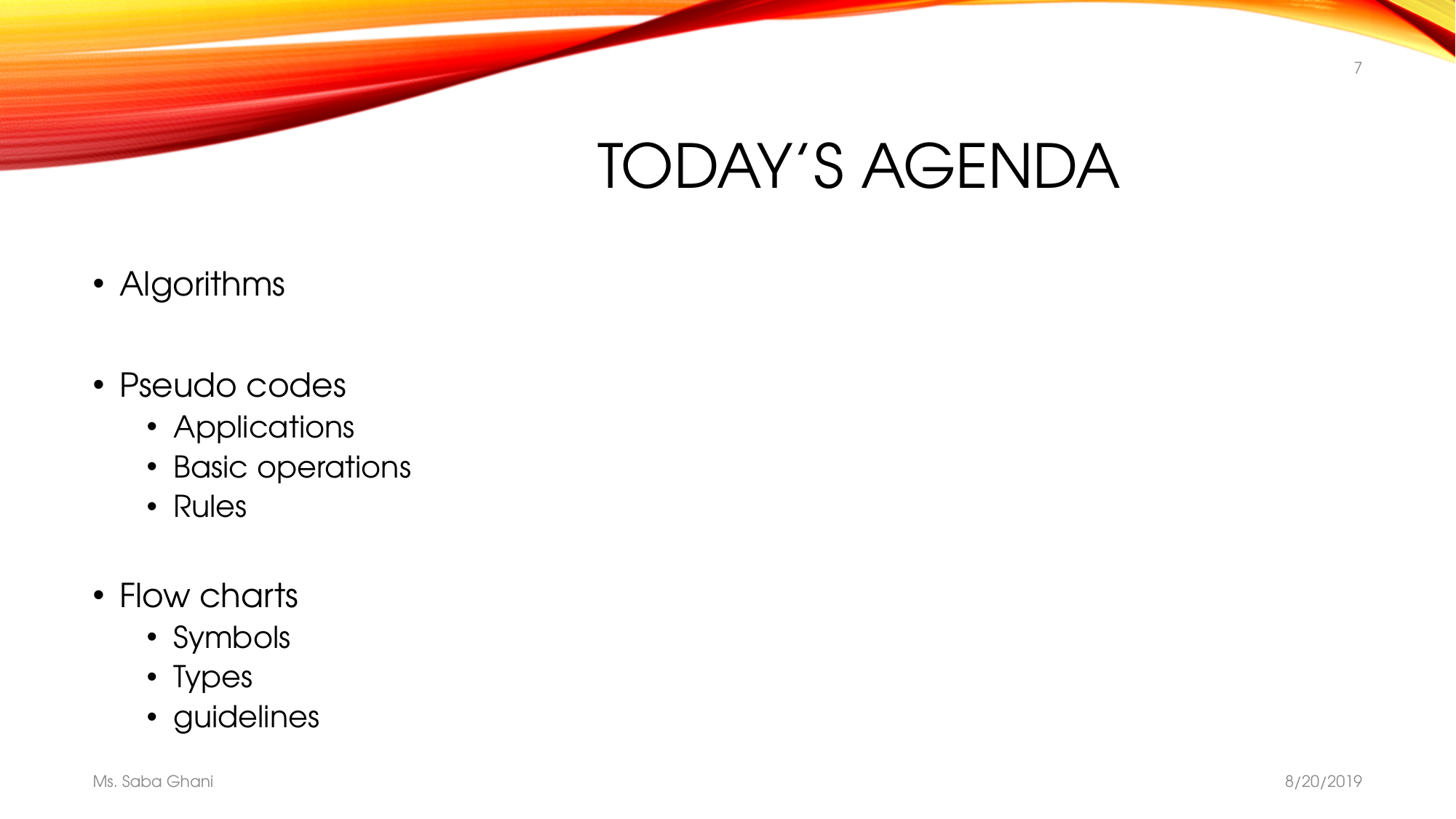

7
# Today’s agenda
Algorithms

Pseudo codes
Applications
Basic operations
Rules

Flow charts
Symbols
Types
guidelines
Ms. Saba Ghani
8/20/2019